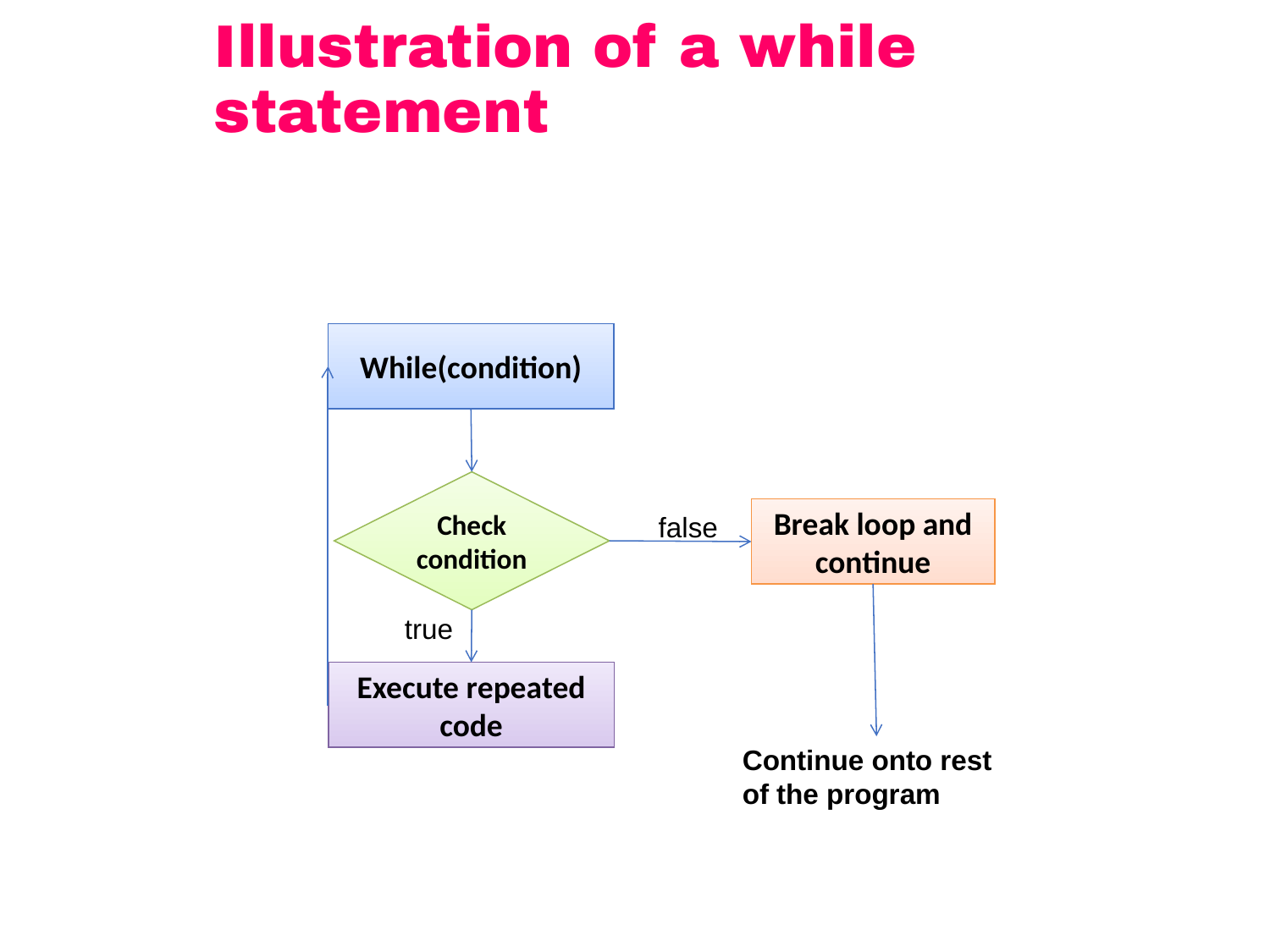

# Illustration of a while statement

While(condition)
Check condition
Break loop and continue
false
true
Execute repeated code
Continue onto rest of the program